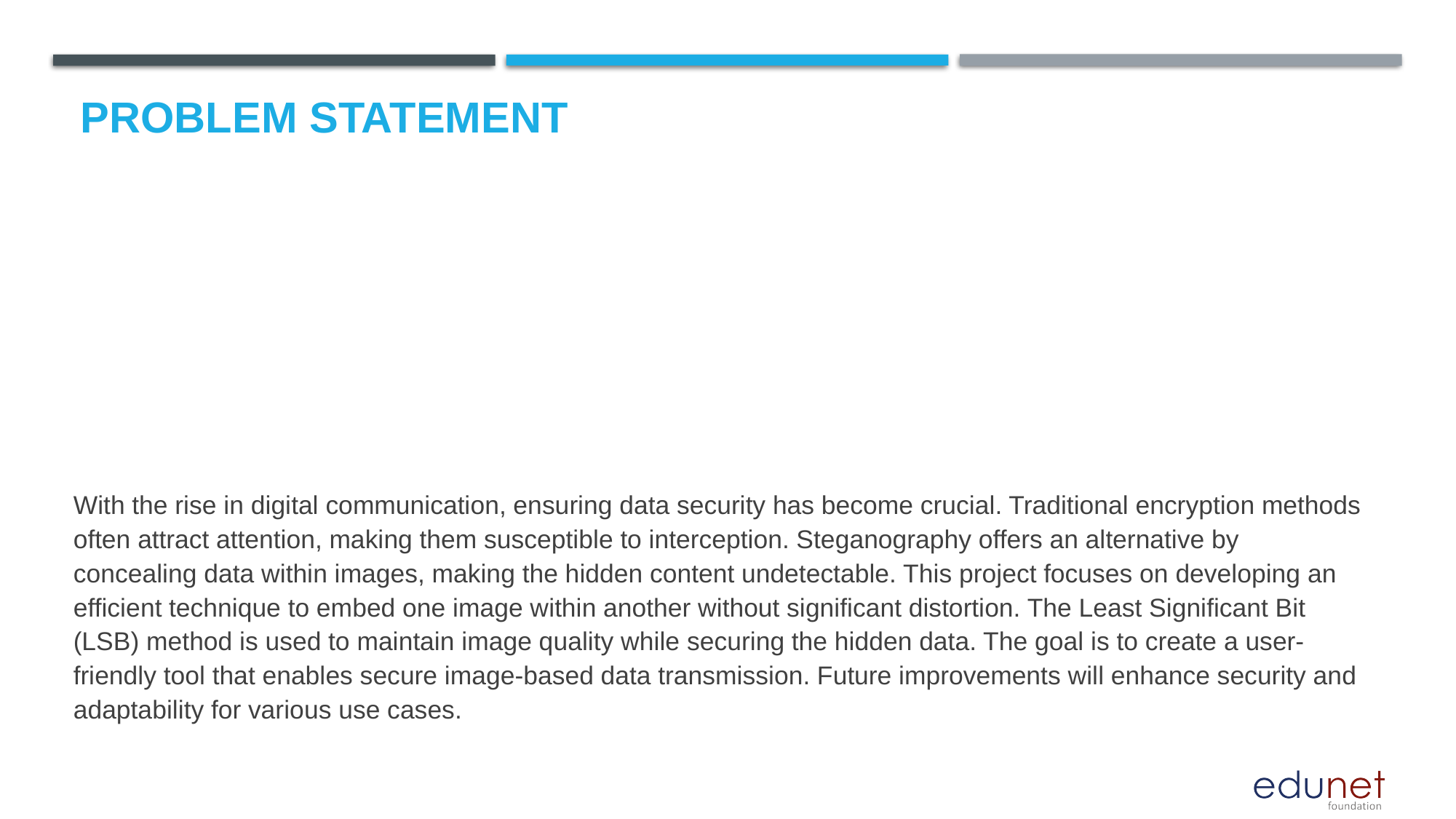

# Problem Statement

With the rise in digital communication, ensuring data security has become crucial. Traditional encryption methods often attract attention, making them susceptible to interception. Steganography offers an alternative by concealing data within images, making the hidden content undetectable. This project focuses on developing an efficient technique to embed one image within another without significant distortion. The Least Significant Bit (LSB) method is used to maintain image quality while securing the hidden data. The goal is to create a user-friendly tool that enables secure image-based data transmission. Future improvements will enhance security and adaptability for various use cases.